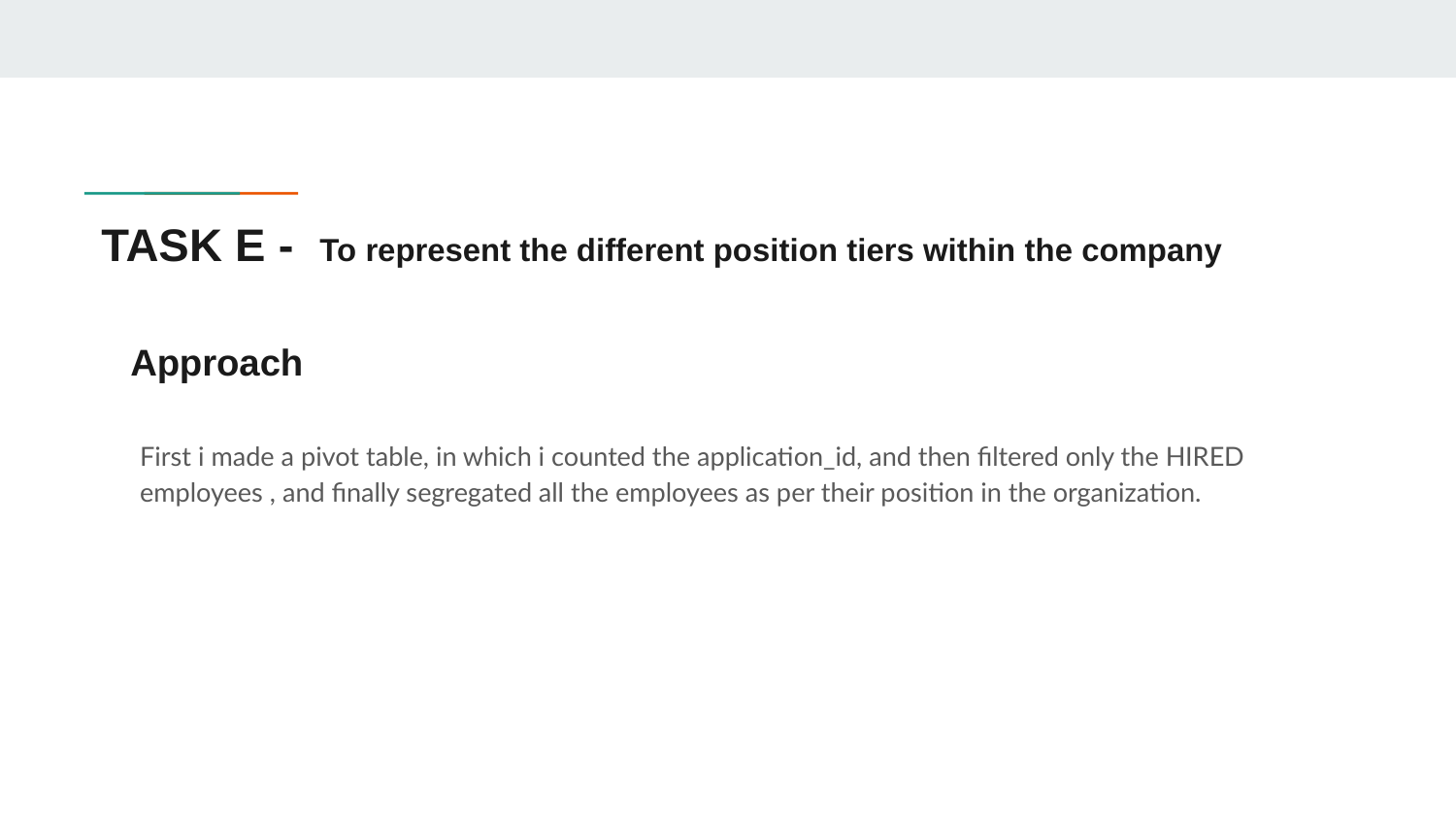

TASK E -  To represent the different position tiers within the company
# Approach
First i made a pivot table, in which i counted the application_id, and then filtered only the HIRED employees , and finally segregated all the employees as per their position in the organization.